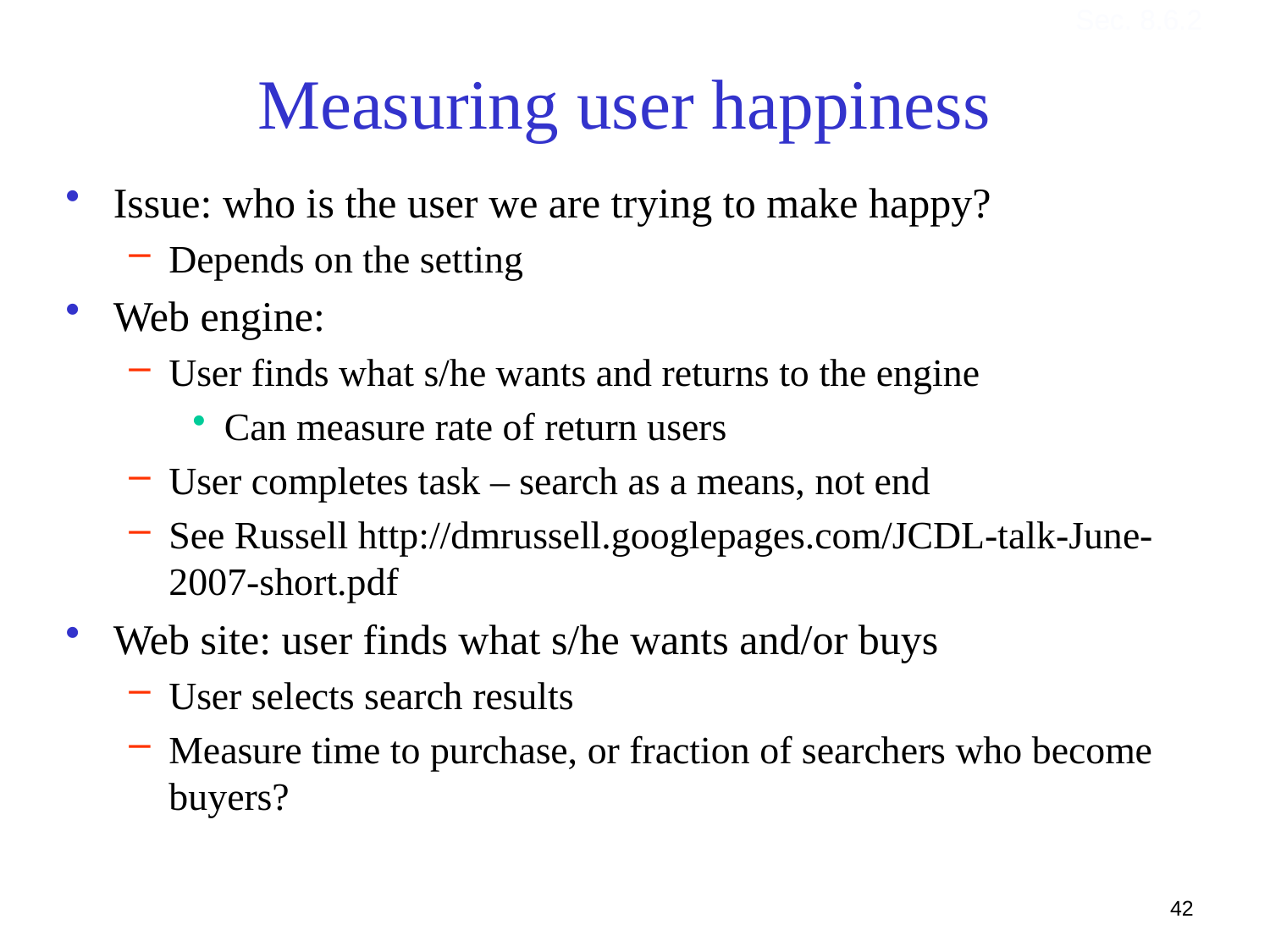

Sec. 8.6.2
# Measuring user happiness
Issue: who is the user we are trying to make happy?
Depends on the setting
Web engine:
User finds what s/he wants and returns to the engine
Can measure rate of return users
User completes task – search as a means, not end
See Russell http://dmrussell.googlepages.com/JCDL-talk-June-2007-short.pdf
Web site: user finds what s/he wants and/or buys
User selects search results
Measure time to purchase, or fraction of searchers who become buyers?
42